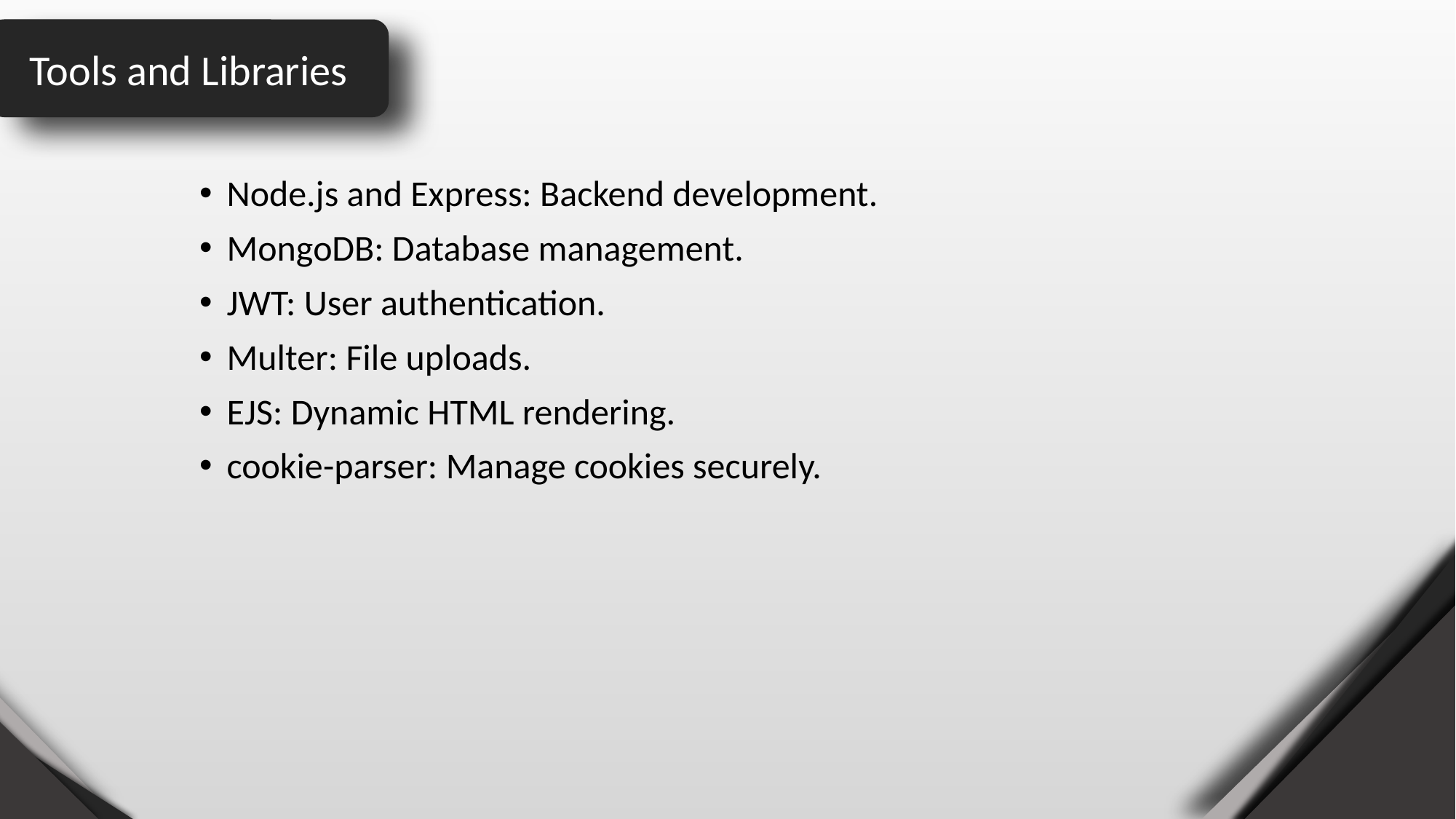

Tools and Libraries
Node.js and Express: Backend development.
MongoDB: Database management.
JWT: User authentication.
Multer: File uploads.
EJS: Dynamic HTML rendering.
cookie-parser: Manage cookies securely.